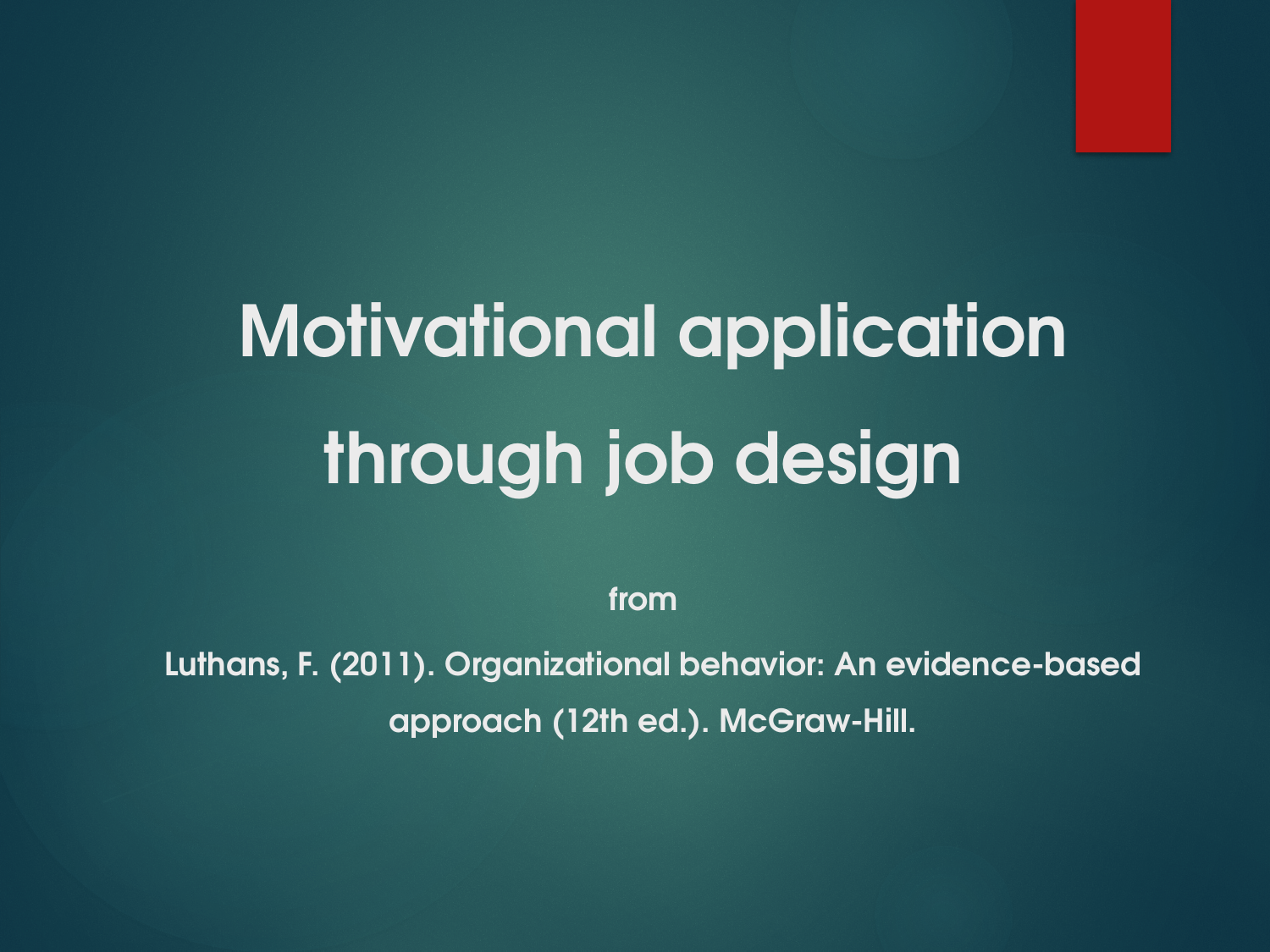

# Motivational application through job design from Luthans, F. (2011). Organizational behavior: An evidence-based approach (12th ed.). McGraw-Hill.